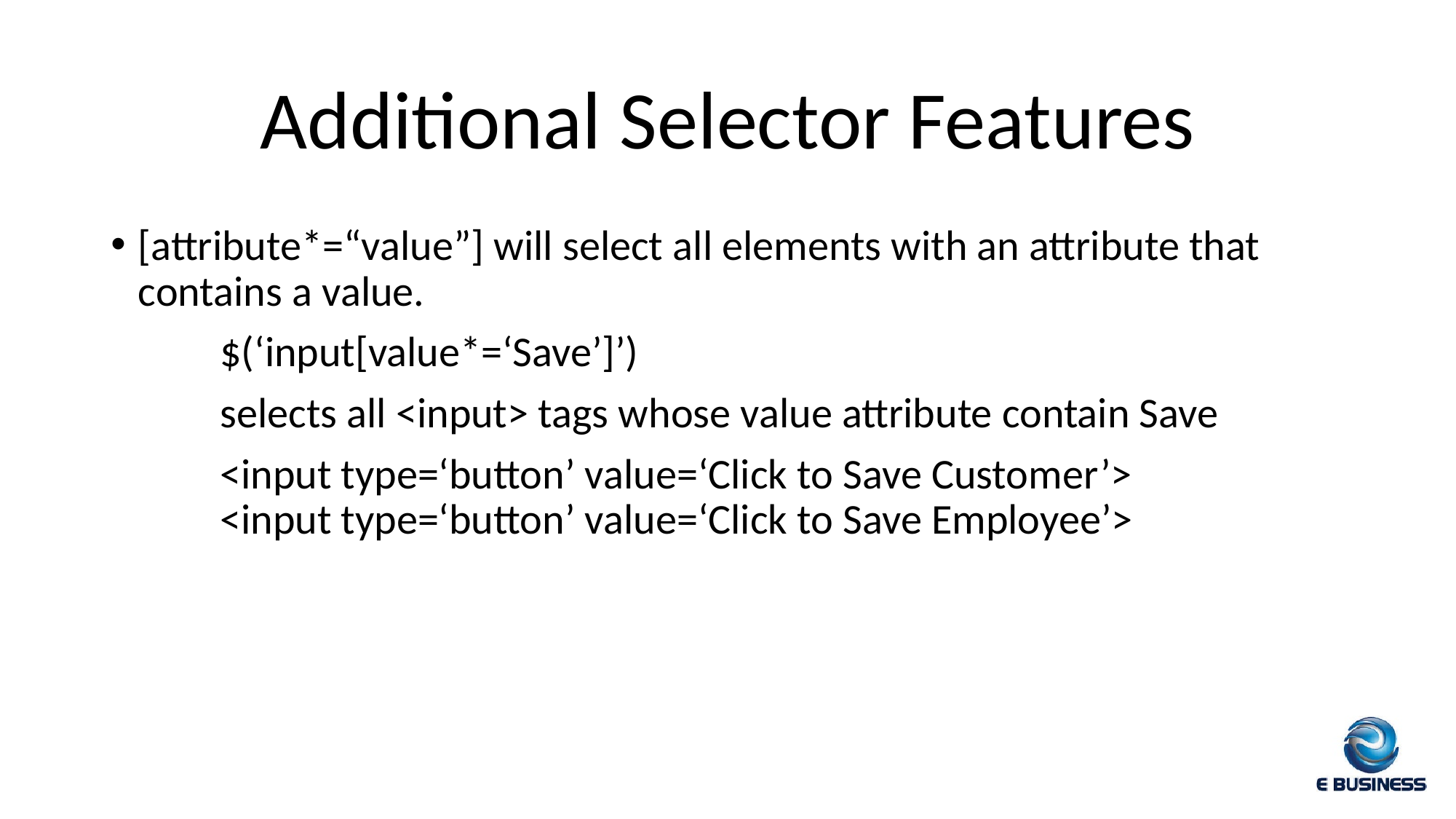

# Additional Selector Features
[attribute*=“value”] will select all elements with an attribute that contains a value.
	$(‘input[value*=‘Save’]’)
	selects all <input> tags whose value attribute contain Save
	<input type=‘button’ value=‘Click to Save Customer’>
	<input type=‘button’ value=‘Click to Save Employee’>